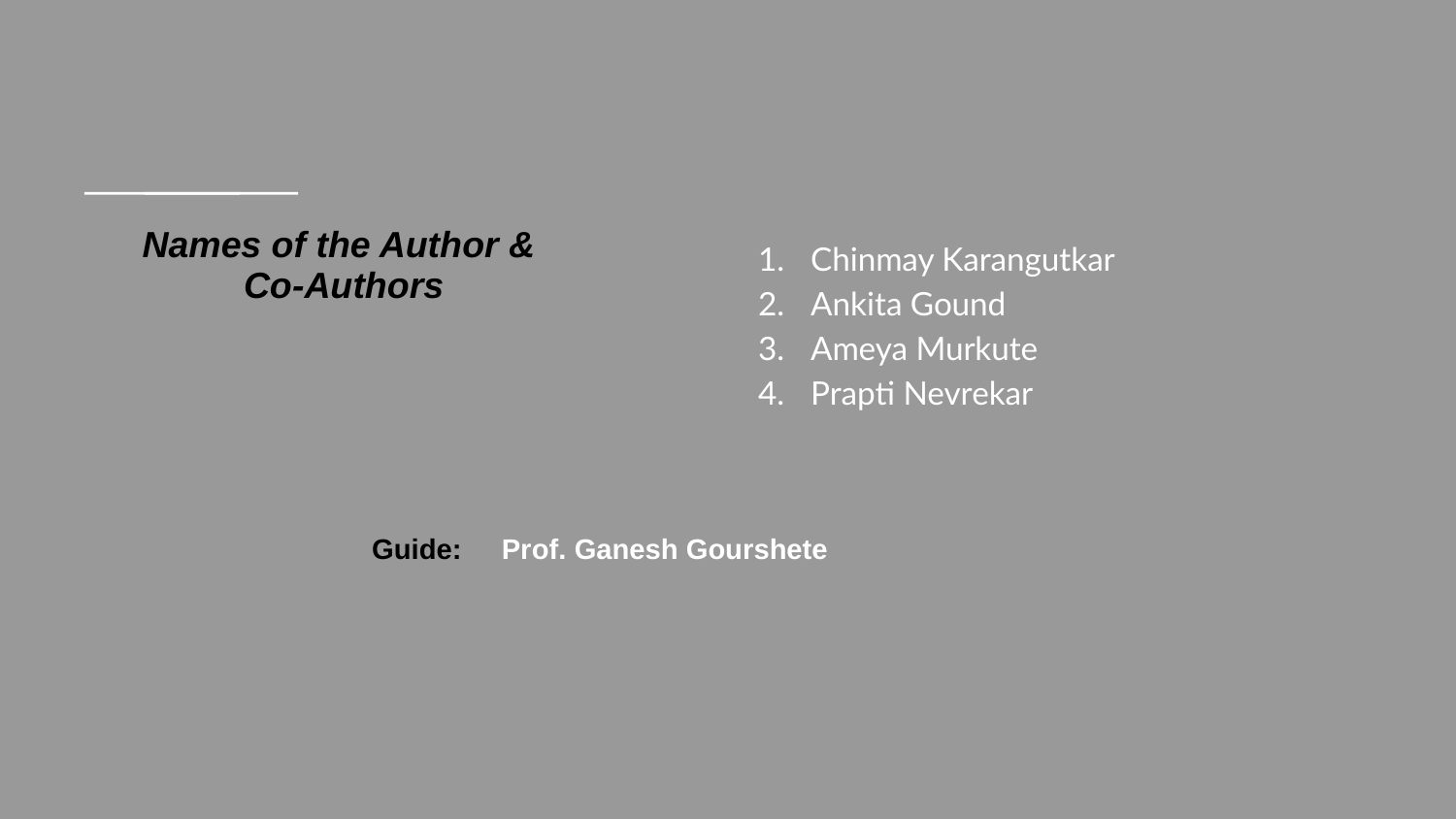

# Names of the Author &  Co-Authors

Chinmay Karangutkar
Ankita Gound
Ameya Murkute
Prapti Nevrekar

           Guide:     Prof. Ganesh Gourshete